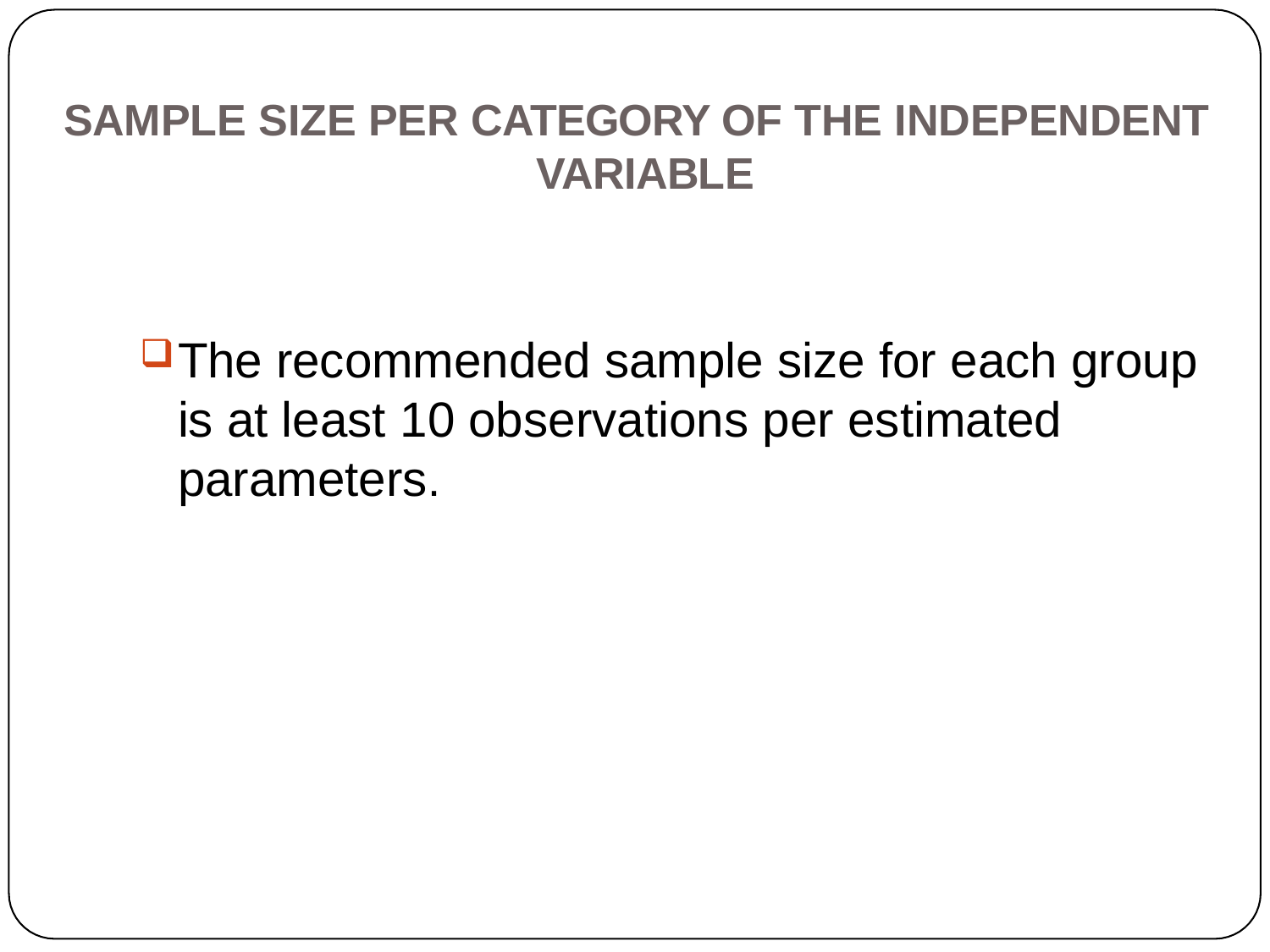

# SAMPLE SIZE PER CATEGORY OF THE INDEPENDENT  VARIABLE
The recommended sample size for each group  is at least 10 observations per estimated  parameters.